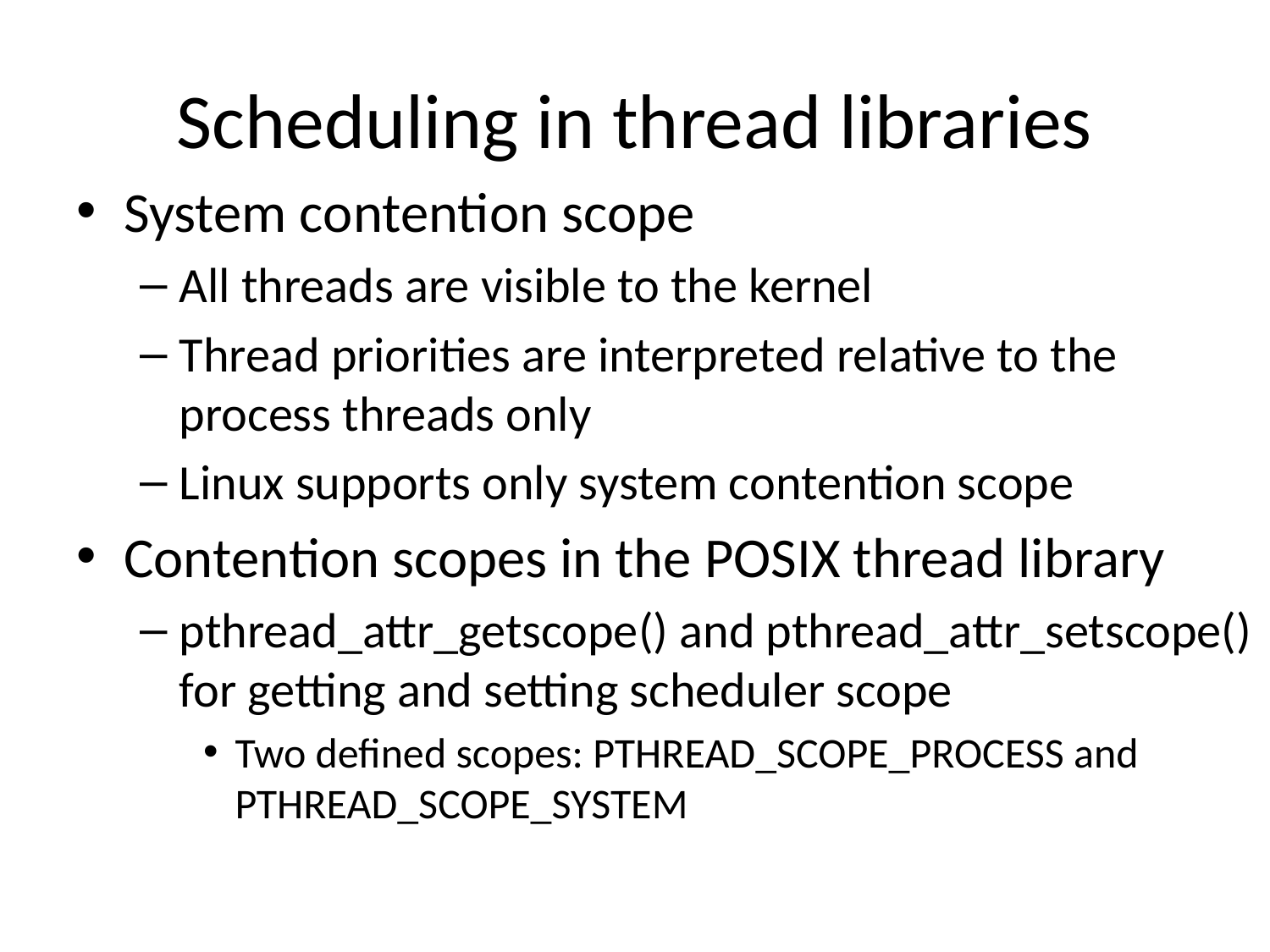

# Scheduling in thread libraries
System contention scope
All threads are visible to the kernel
Thread priorities are interpreted relative to the process threads only
Linux supports only system contention scope
Contention scopes in the POSIX thread library
pthread_attr_getscope() and pthread_attr_setscope() for getting and setting scheduler scope
Two defined scopes: PTHREAD_SCOPE_PROCESS and PTHREAD_SCOPE_SYSTEM